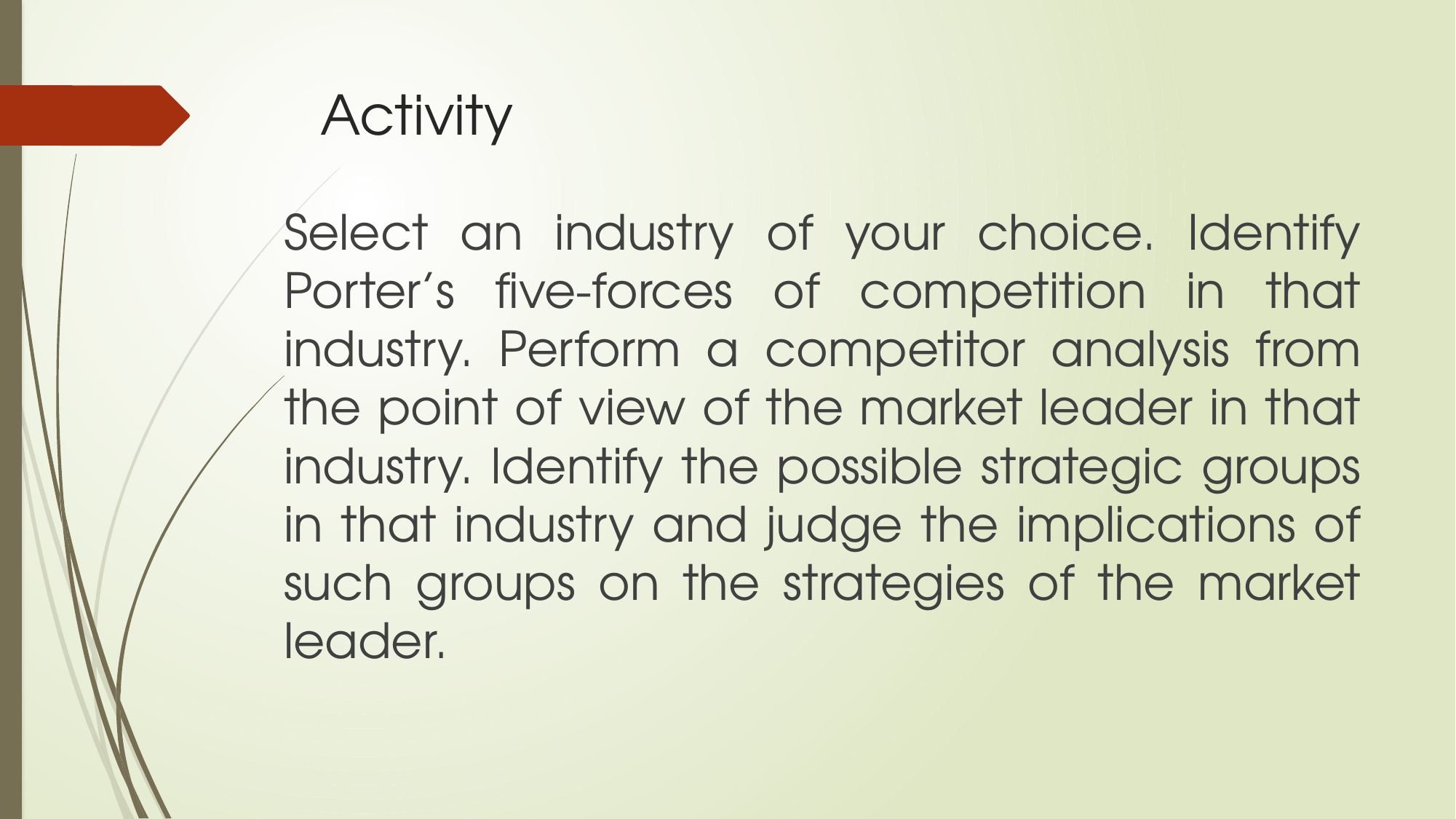

# Activity
Select an industry of your choice. Identify Porter’s five-forces of competition in that industry. Perform a competitor analysis from the point of view of the market leader in that industry. Identify the possible strategic groups in that industry and judge the implications of such groups on the strategies of the market leader.